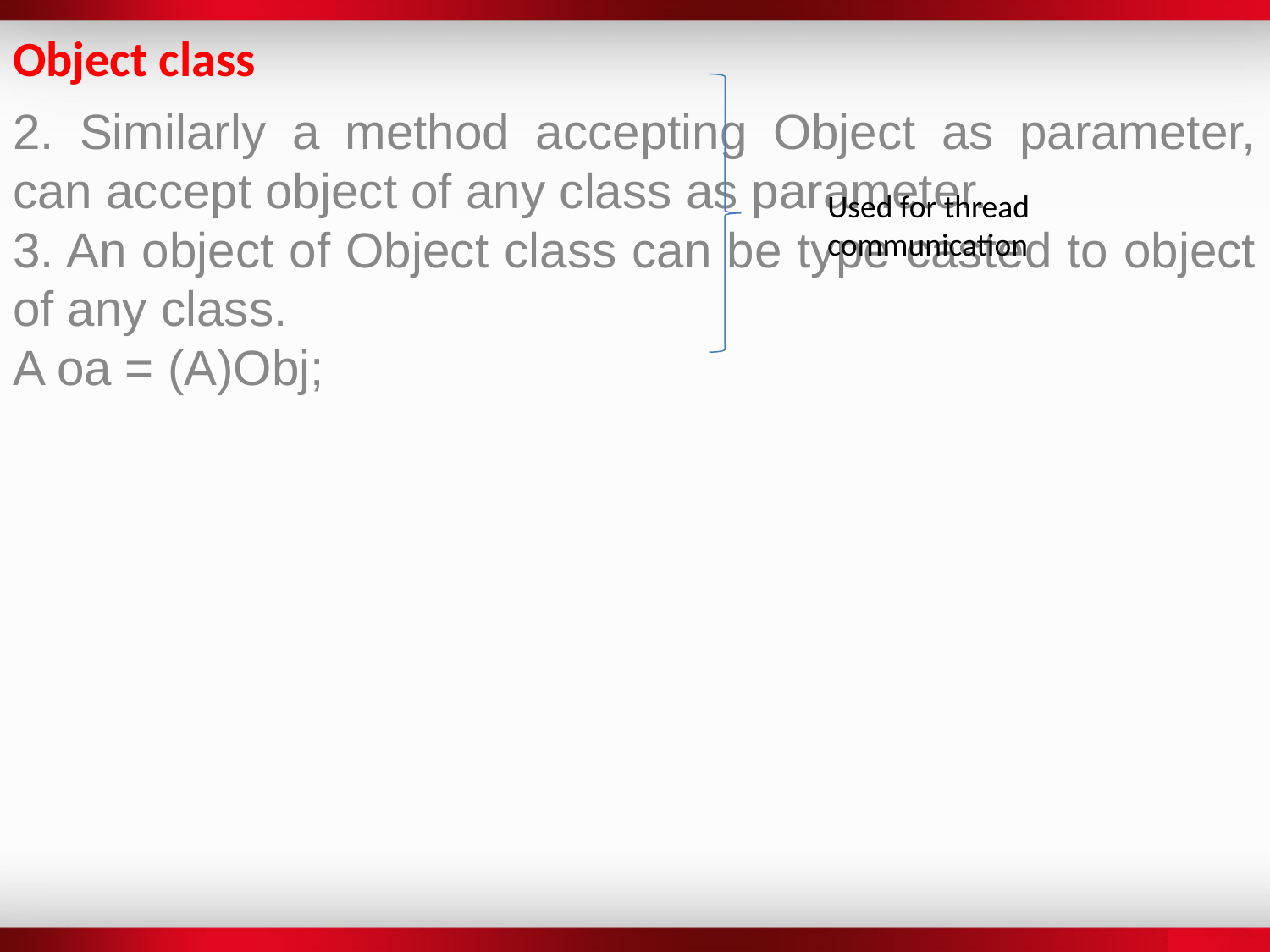

Object class

2. Similarly a method accepting Object as parameter, can accept object of any class as parameter.
3. An object of Object class can be type casted to object of any class.
A oa = (A)Obj;

Used for thread communication